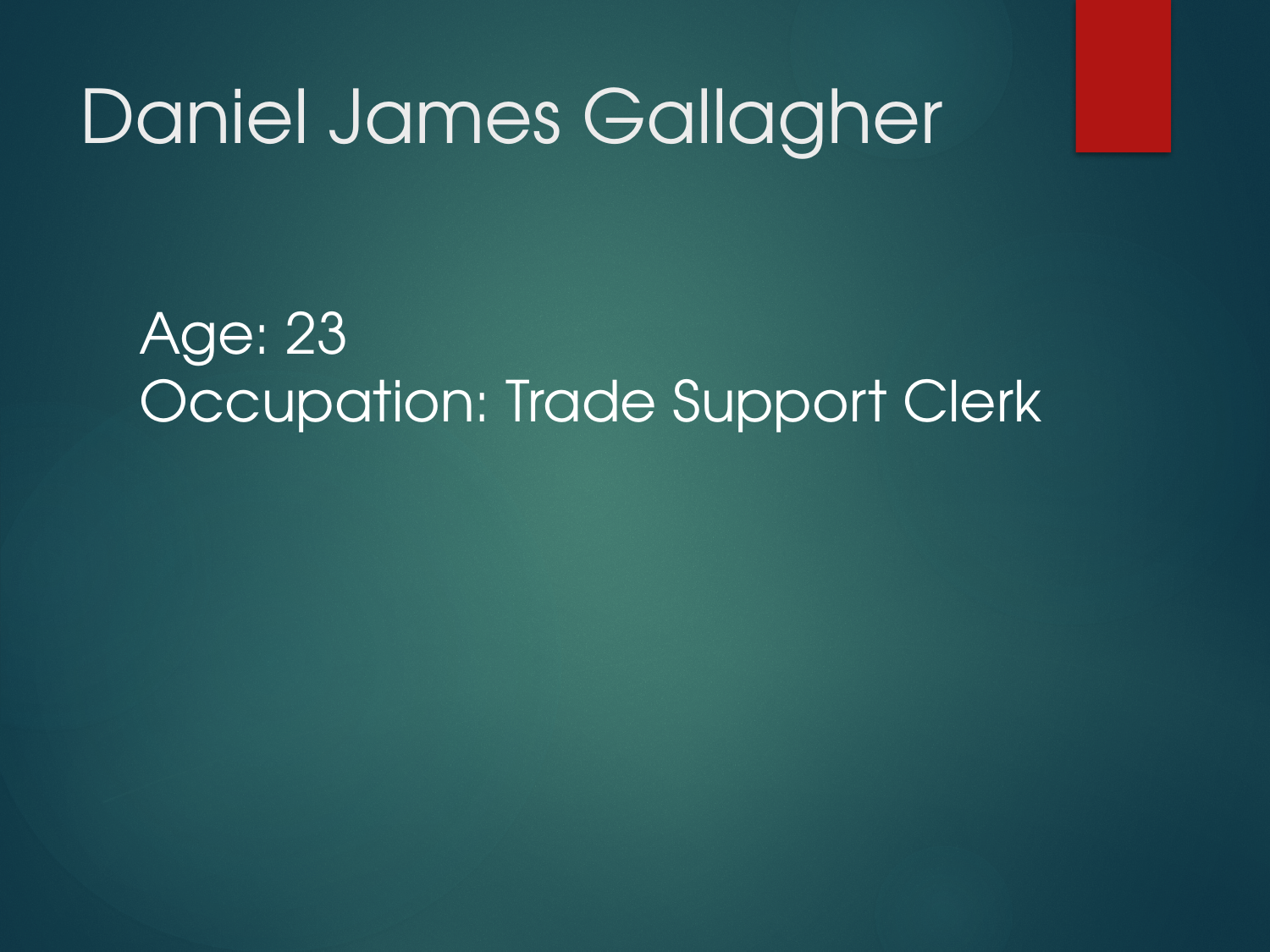

# Daniel James Gallagher

Age: 23
Occupation: Trade Support Clerk